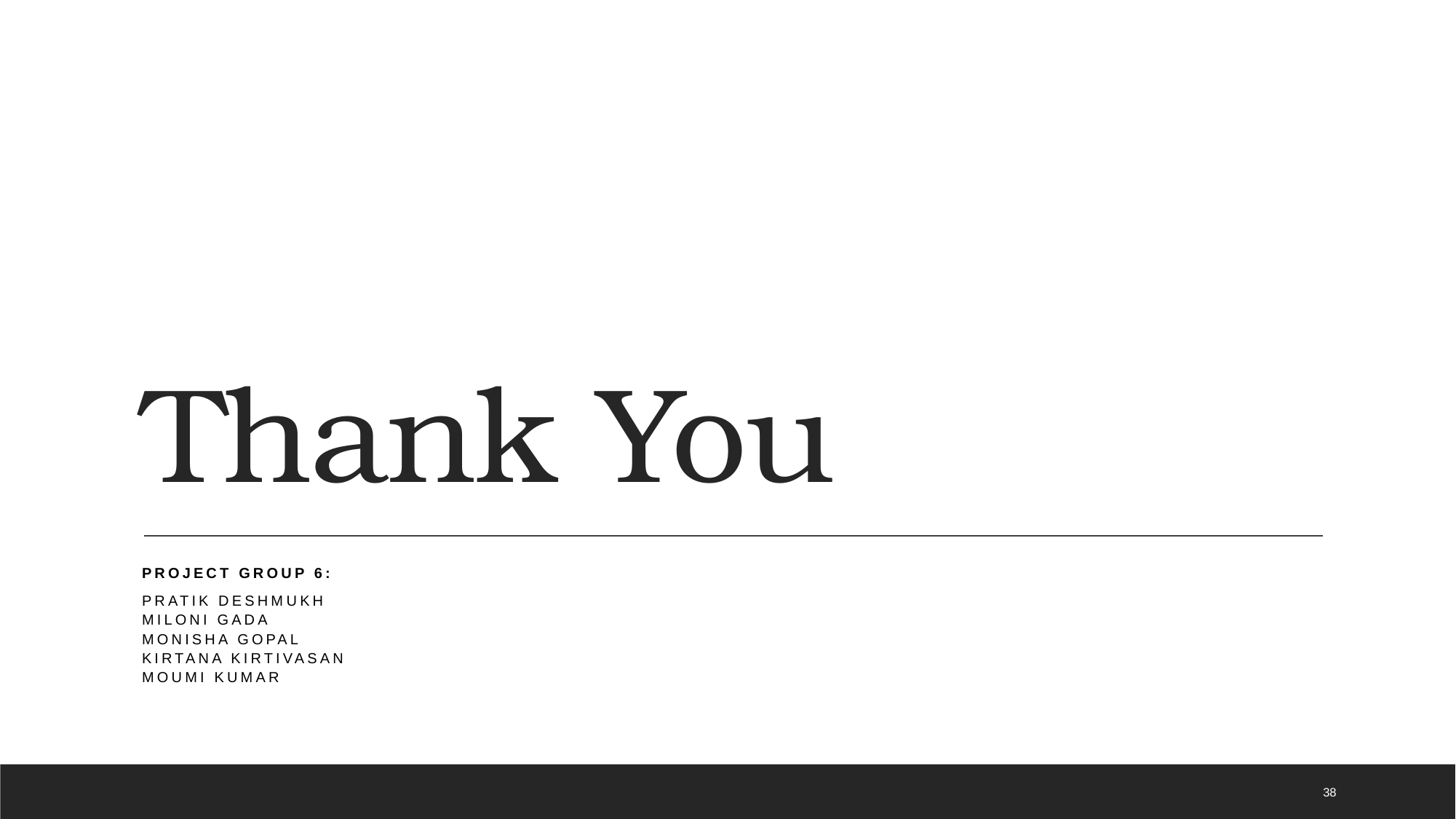

# Thank You
Project Group 6:
Pratik Deshmukh
Miloni Gada
Monisha Gopal
Kirtana Kirtivasan
Moumi Kumar

38